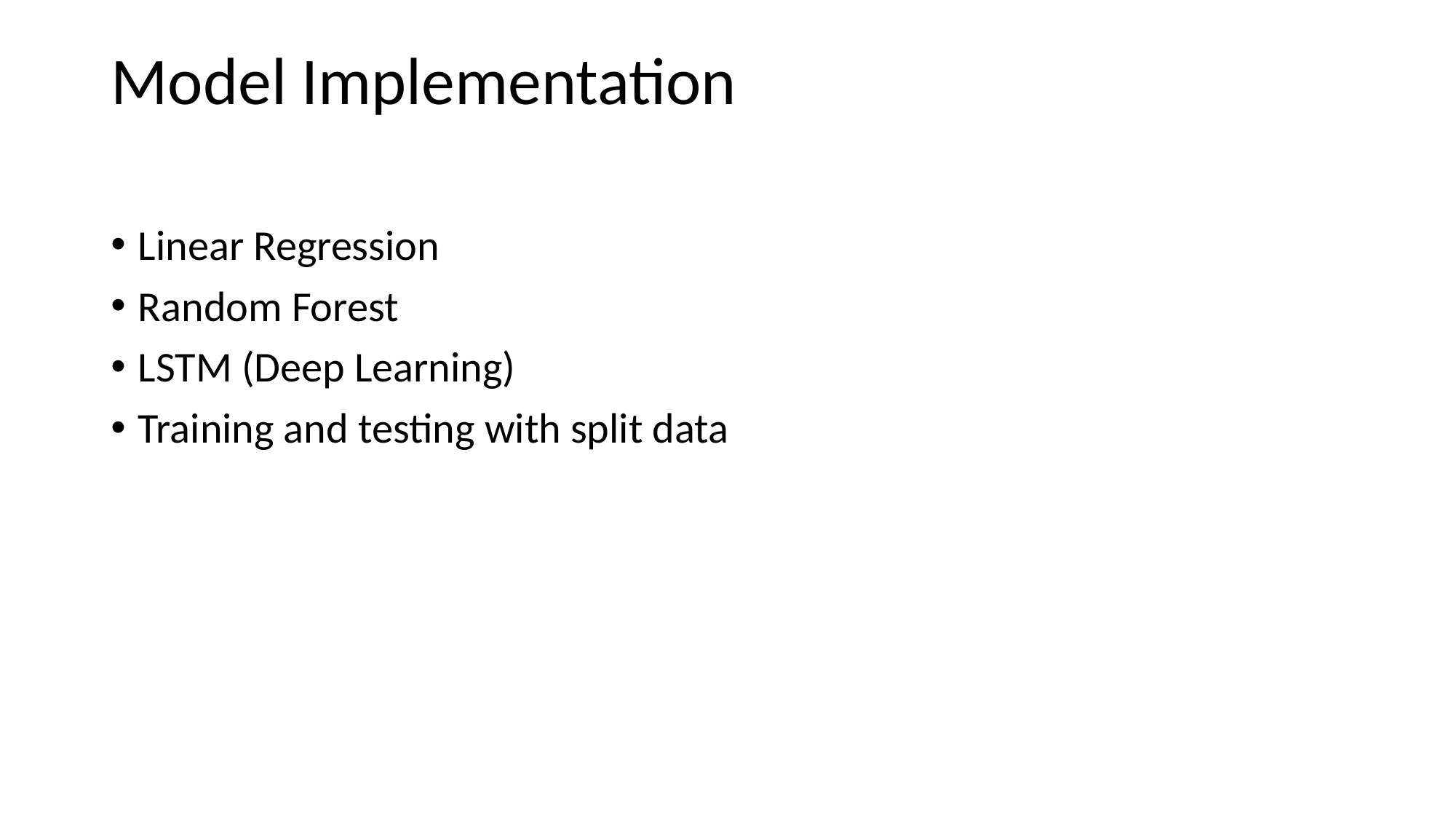

# Model Implementation
Linear Regression
Random Forest
LSTM (Deep Learning)
Training and testing with split data